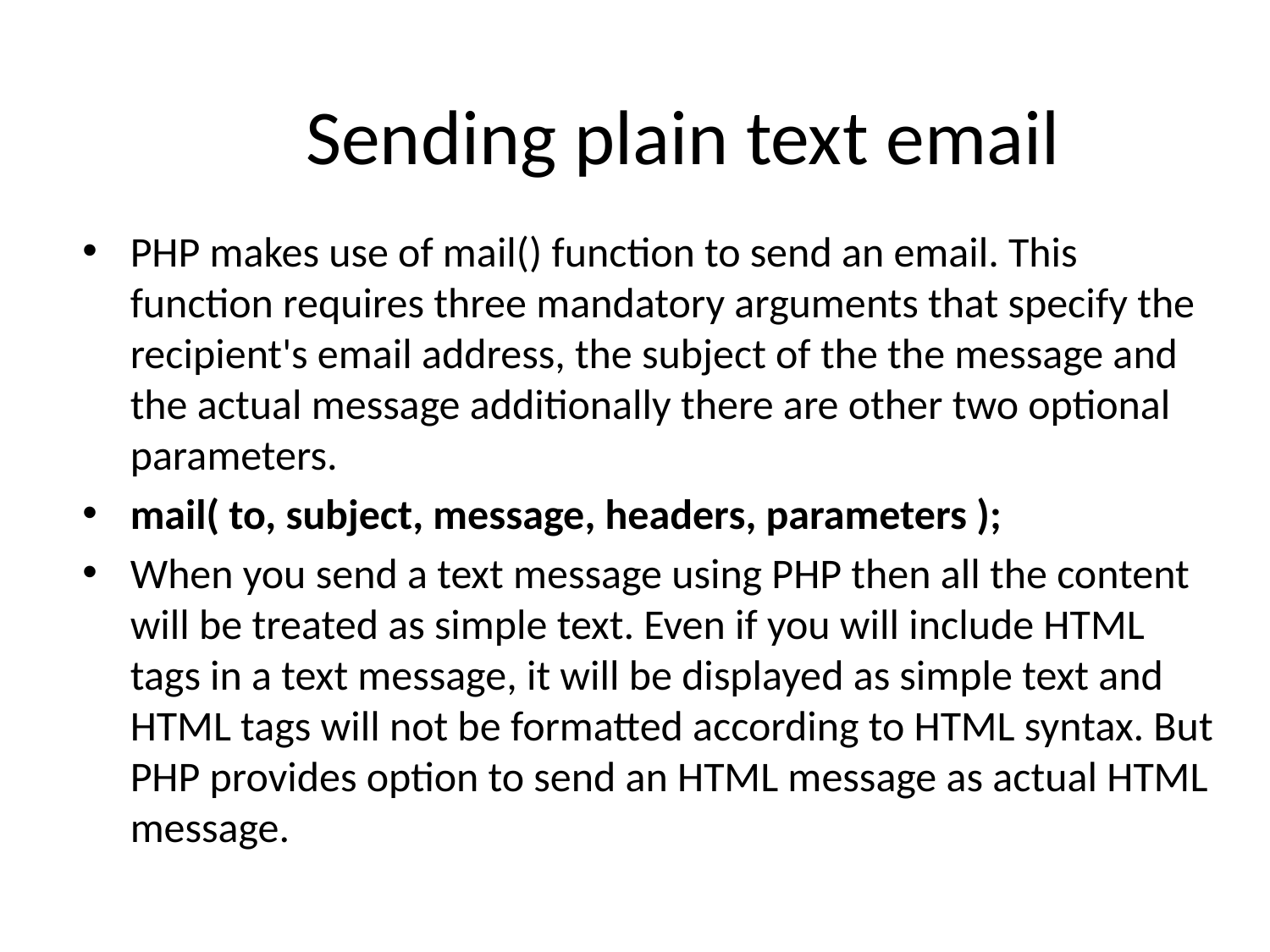

# Sending plain text email
PHP makes use of mail() function to send an email. This function requires three mandatory arguments that specify the recipient's email address, the subject of the the message and the actual message additionally there are other two optional parameters.
mail( to, subject, message, headers, parameters );
When you send a text message using PHP then all the content will be treated as simple text. Even if you will include HTML tags in a text message, it will be displayed as simple text and HTML tags will not be formatted according to HTML syntax. But PHP provides option to send an HTML message as actual HTML message.